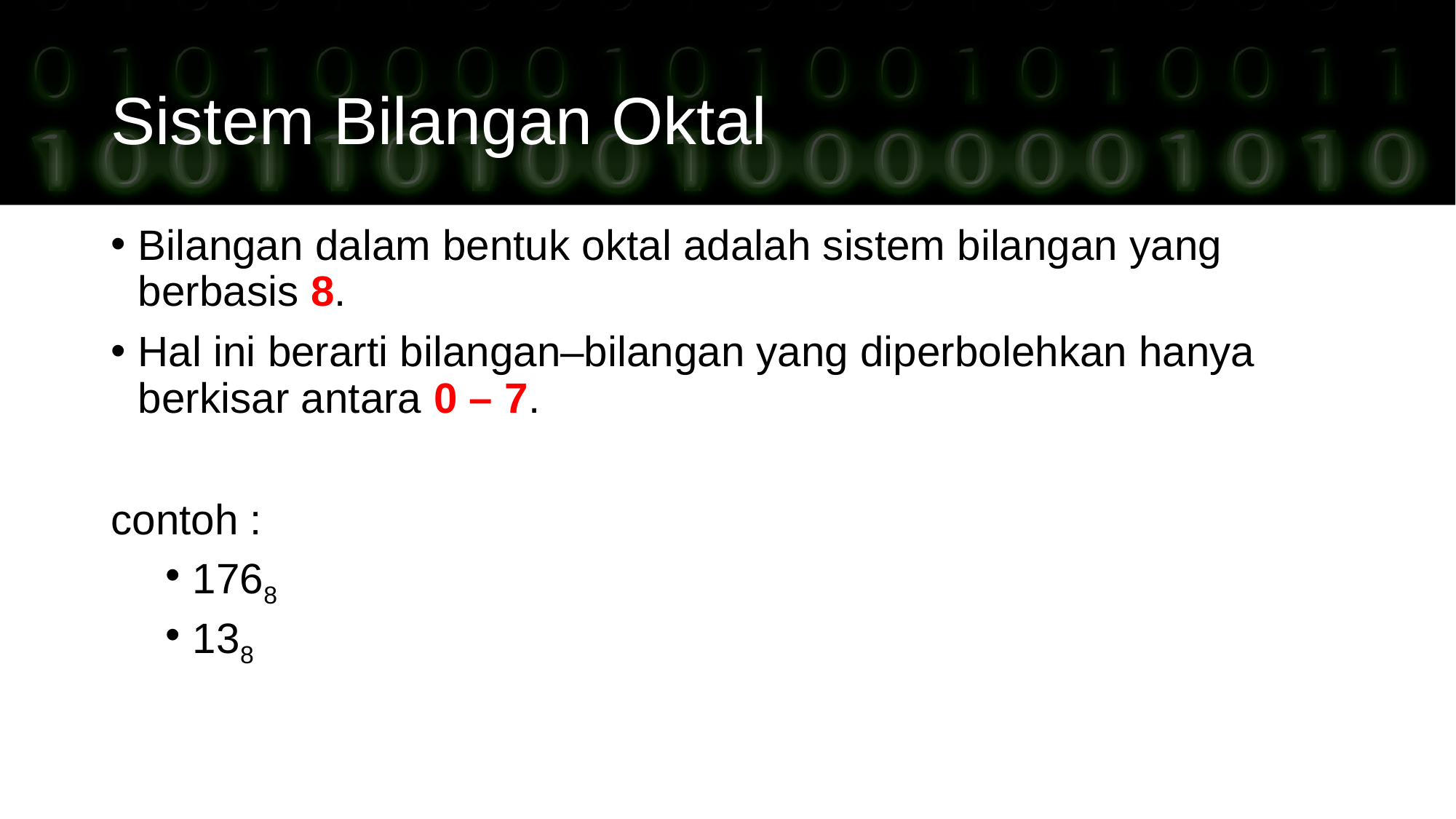

# Sistem Bilangan Oktal
Bilangan dalam bentuk oktal adalah sistem bilangan yang berbasis 8.
Hal ini berarti bilangan–bilangan yang diperbolehkan hanya berkisar antara 0 – 7.

contoh :
1768
138